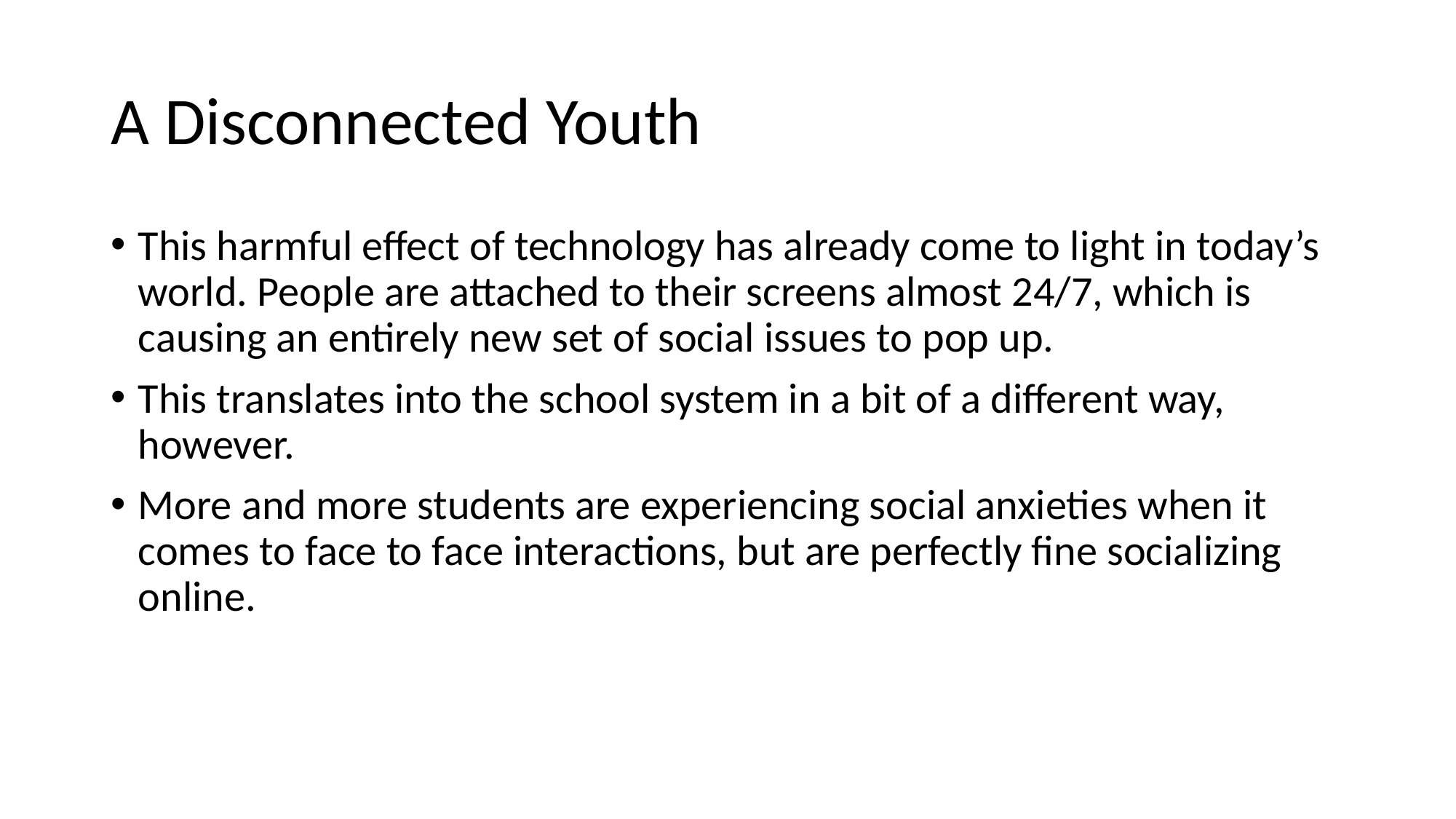

# A Disconnected Youth
This harmful effect of technology has already come to light in today’s world. People are attached to their screens almost 24/7, which is causing an entirely new set of social issues to pop up.
This translates into the school system in a bit of a different way, however.
More and more students are experiencing social anxieties when it comes to face to face interactions, but are perfectly fine socializing online.